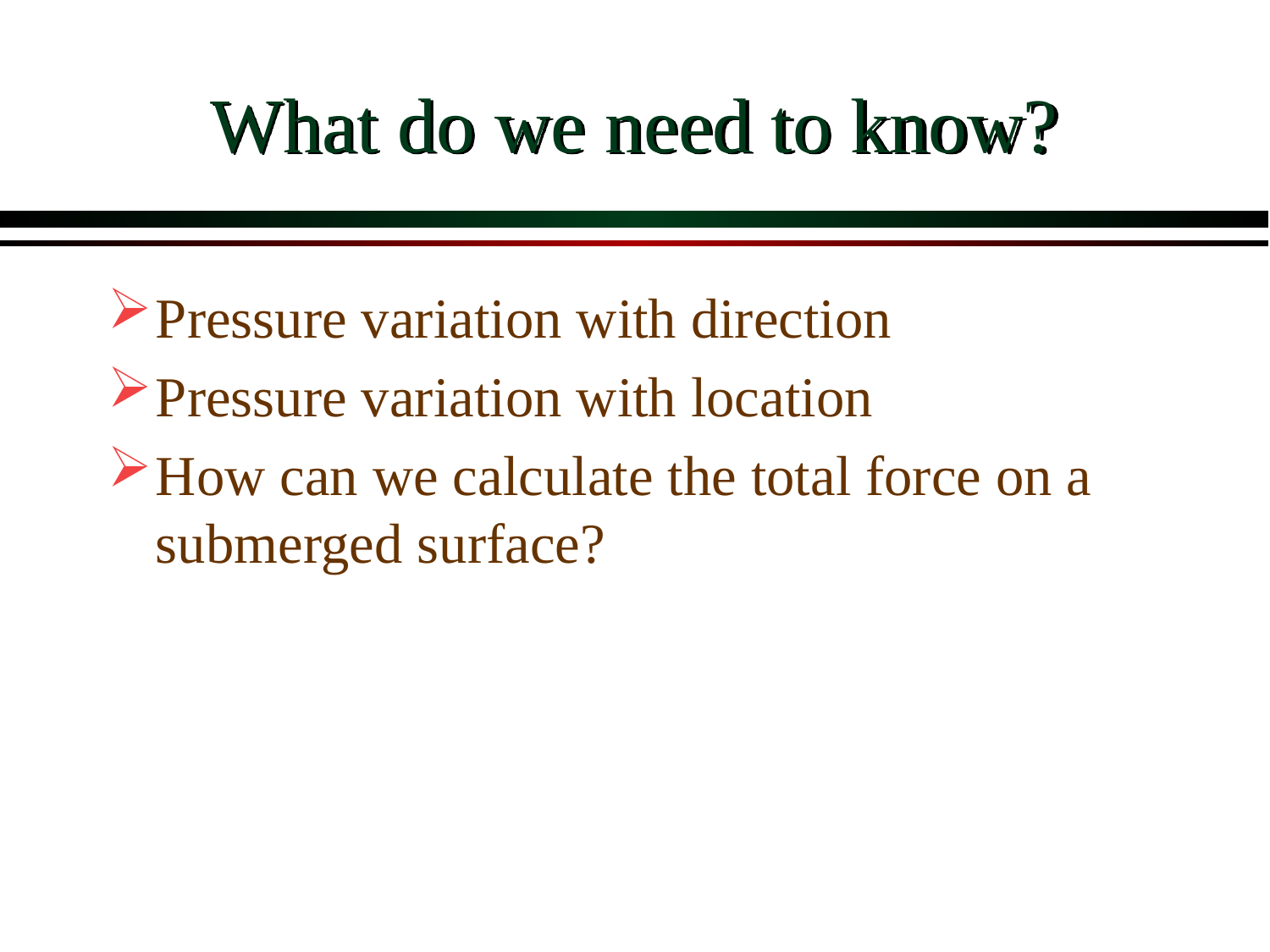

# What do we need to know?
Pressure variation with direction
Pressure variation with location
How can we calculate the total force on a submerged surface?